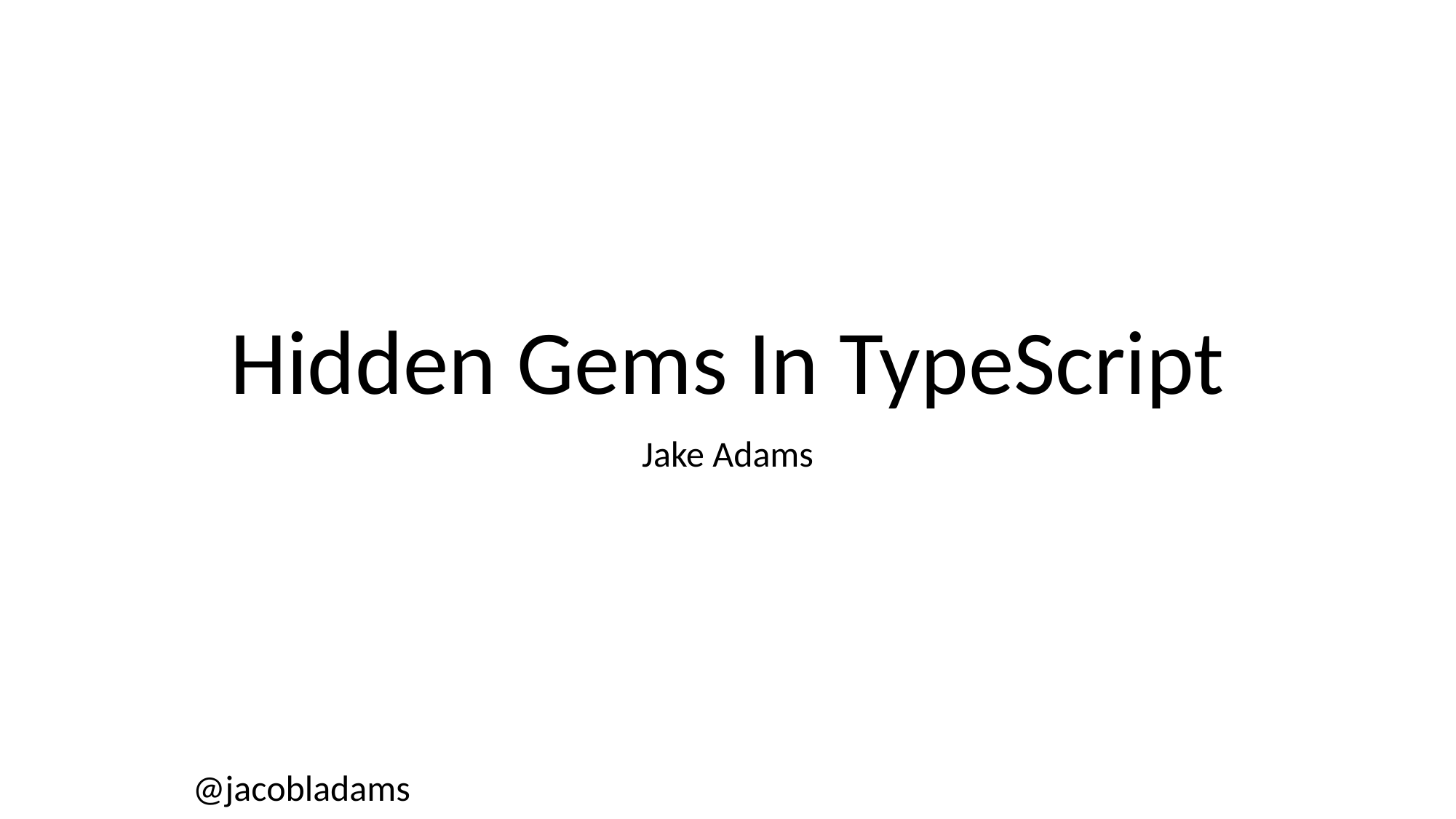

# Hidden Gems In TypeScript
Jake Adams
@jacobladams